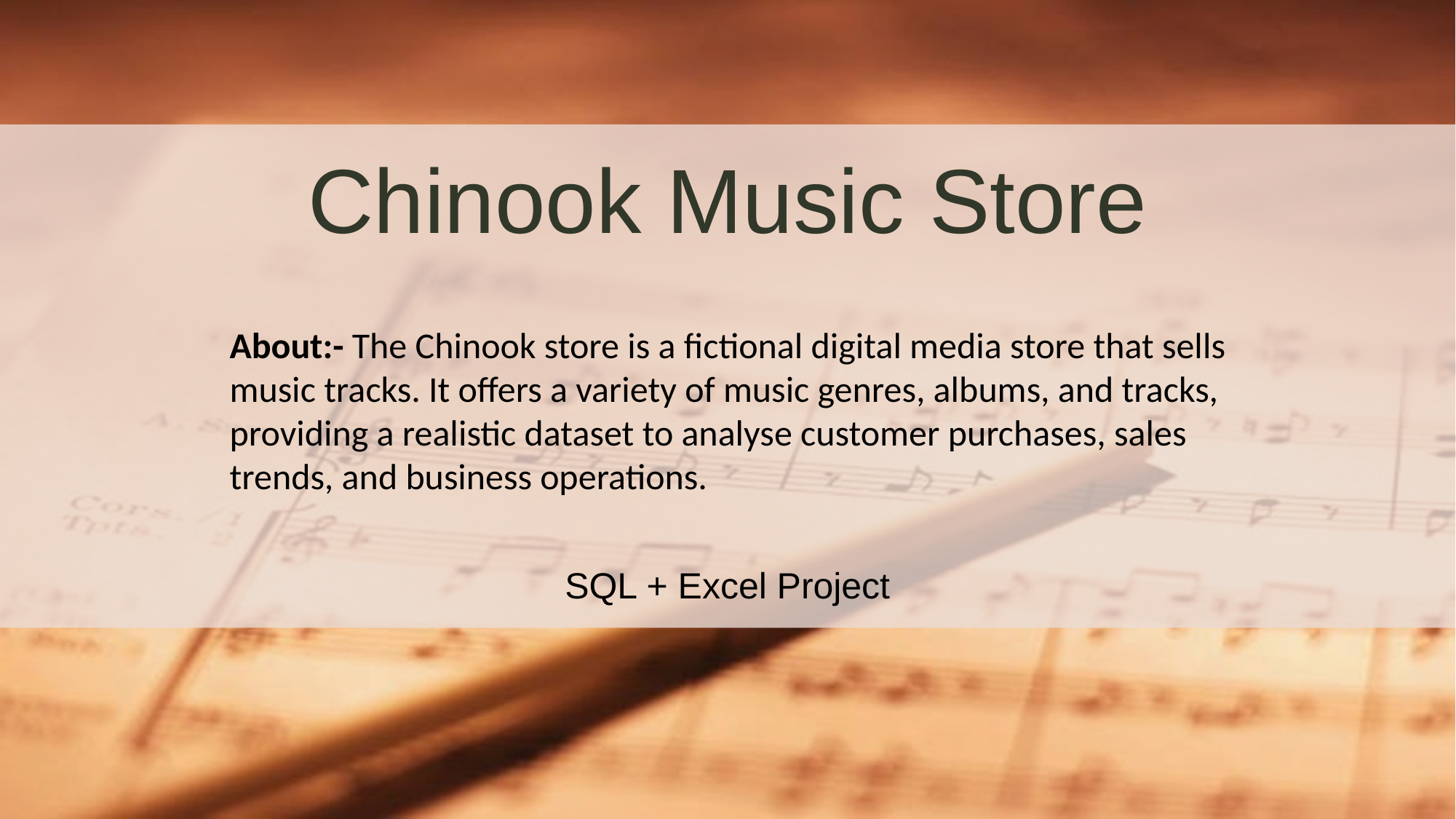

# Chinook Music Store
About:- The Chinook store is a fictional digital media store that sells music tracks. It offers a variety of music genres, albums, and tracks, providing a realistic dataset to analyse customer purchases, sales trends, and business operations.
SQL + Excel Project